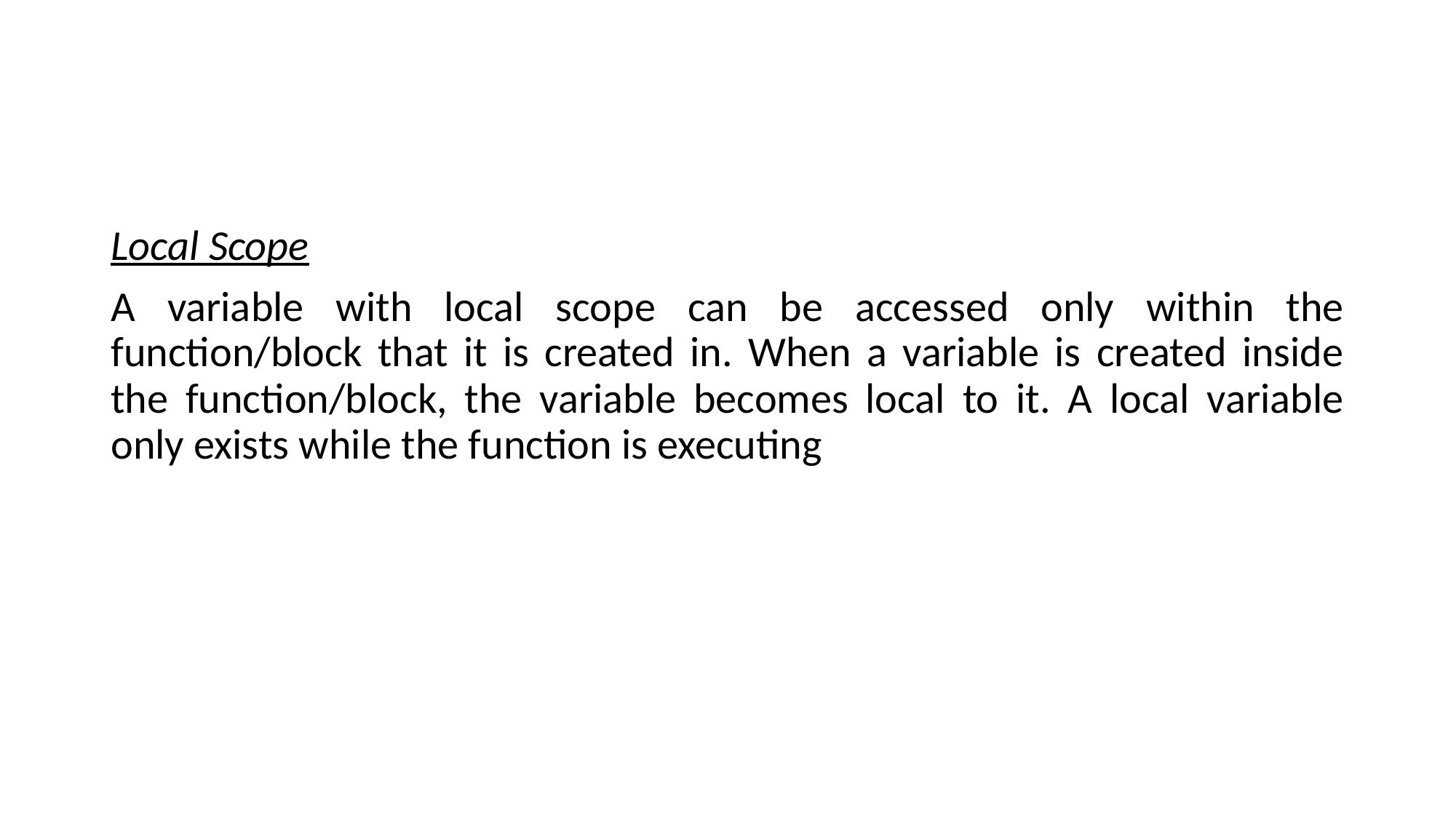

#
Local Scope
A variable with local scope can be accessed only within the function/block that it is created in. When a variable is created inside the function/block, the variable becomes local to it. A local variable only exists while the function is executing